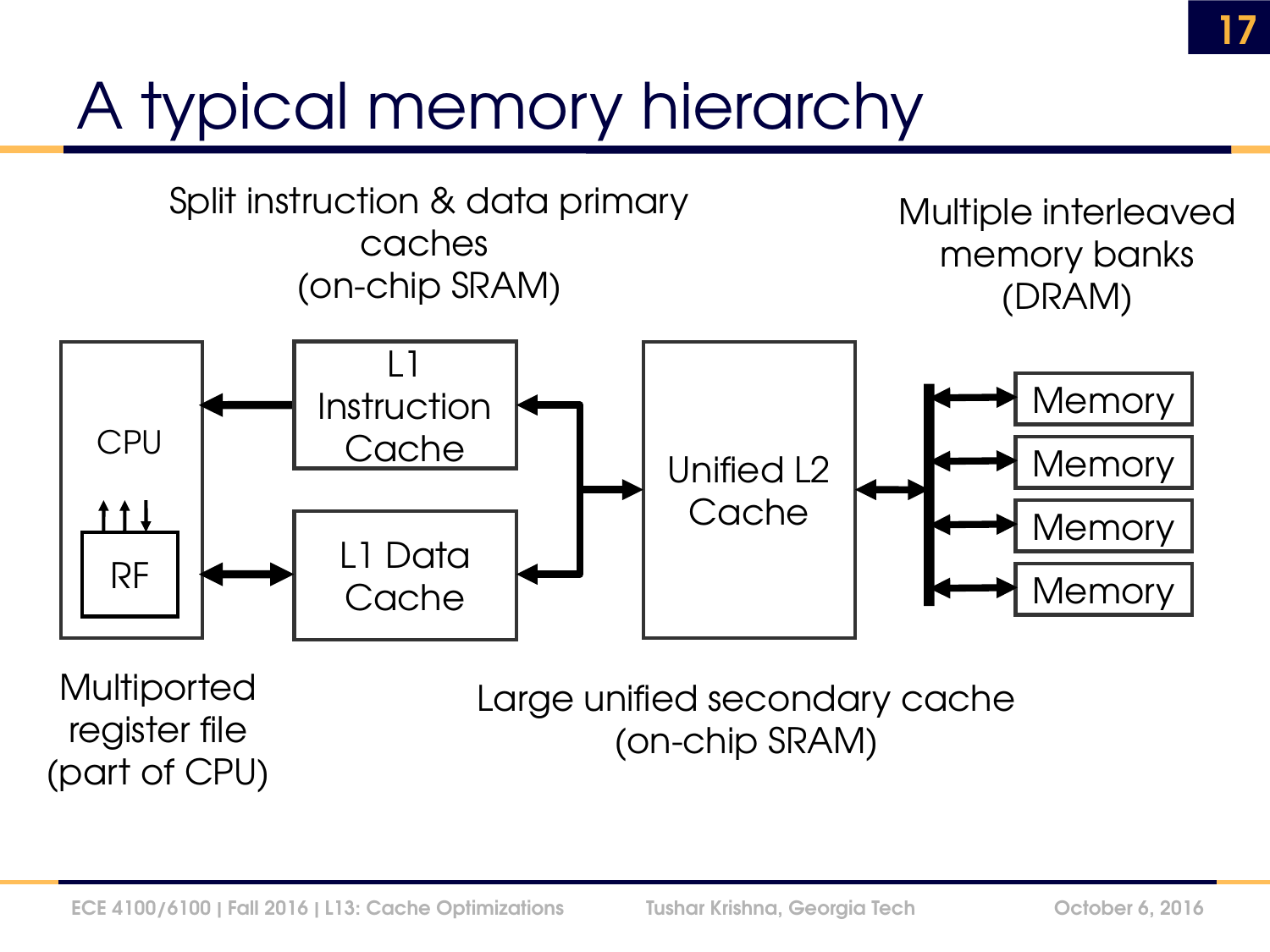

17
# A typical memory hierarchy
Split instruction & data primary caches
(on-chip SRAM)
Multiple interleaved memory banks (DRAM)

L1 Instruction Cache
Unified L2 Cache
Memory

CPU
Memory

Memory
L1 Data Cache

RF
Memory

Multiported register file (part of CPU)
Large unified secondary cache (on-chip SRAM)
ECE 4100/6100 | Fall 2016 | L13: Cache Optimizations               Tushar Krishna, Georgia Tech
October 6, 2016